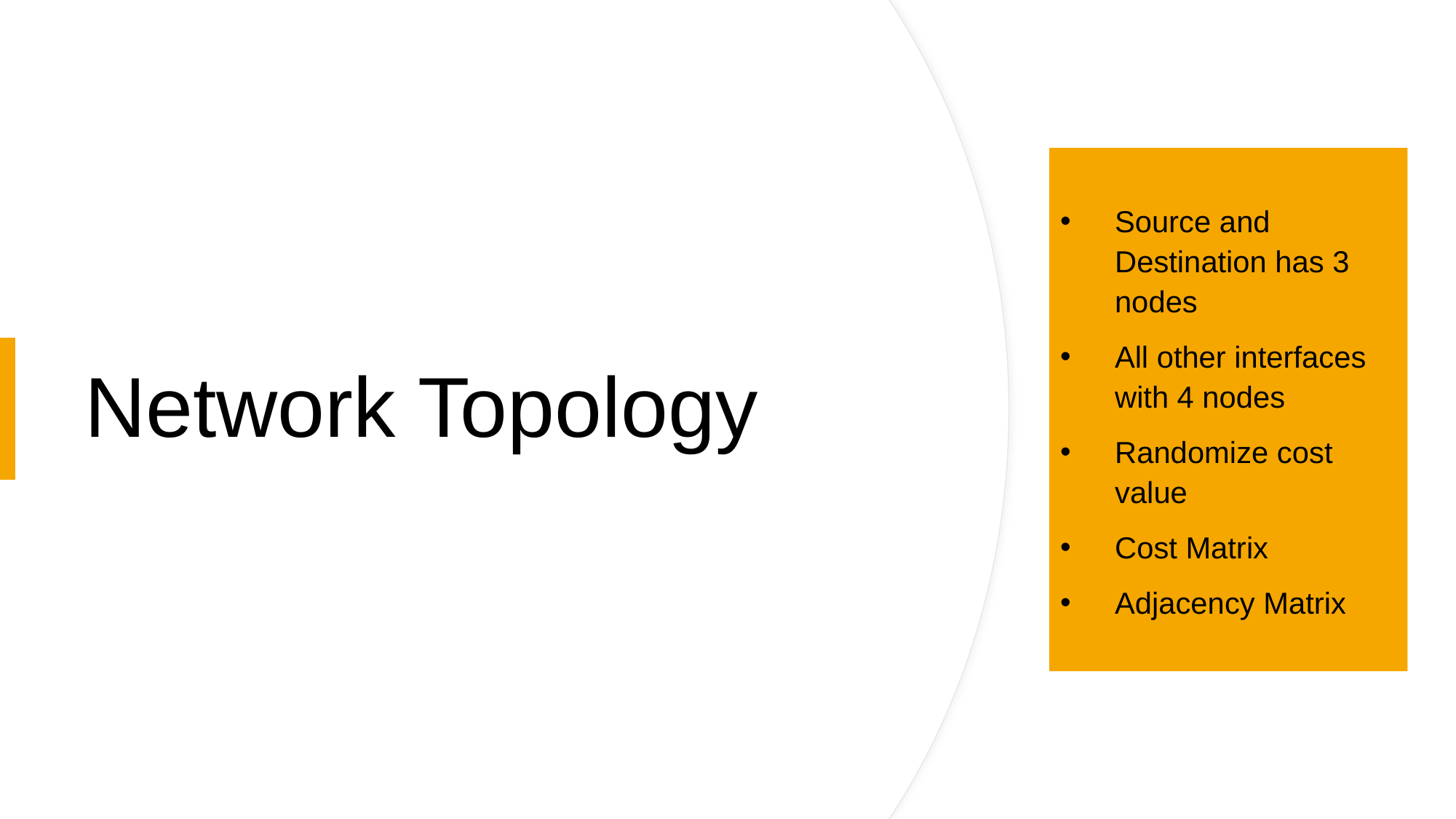

# Network Topology
Source and Destination has 3 nodes
All other interfaces with 4 nodes
Randomize cost value
Cost Matrix
Adjacency Matrix